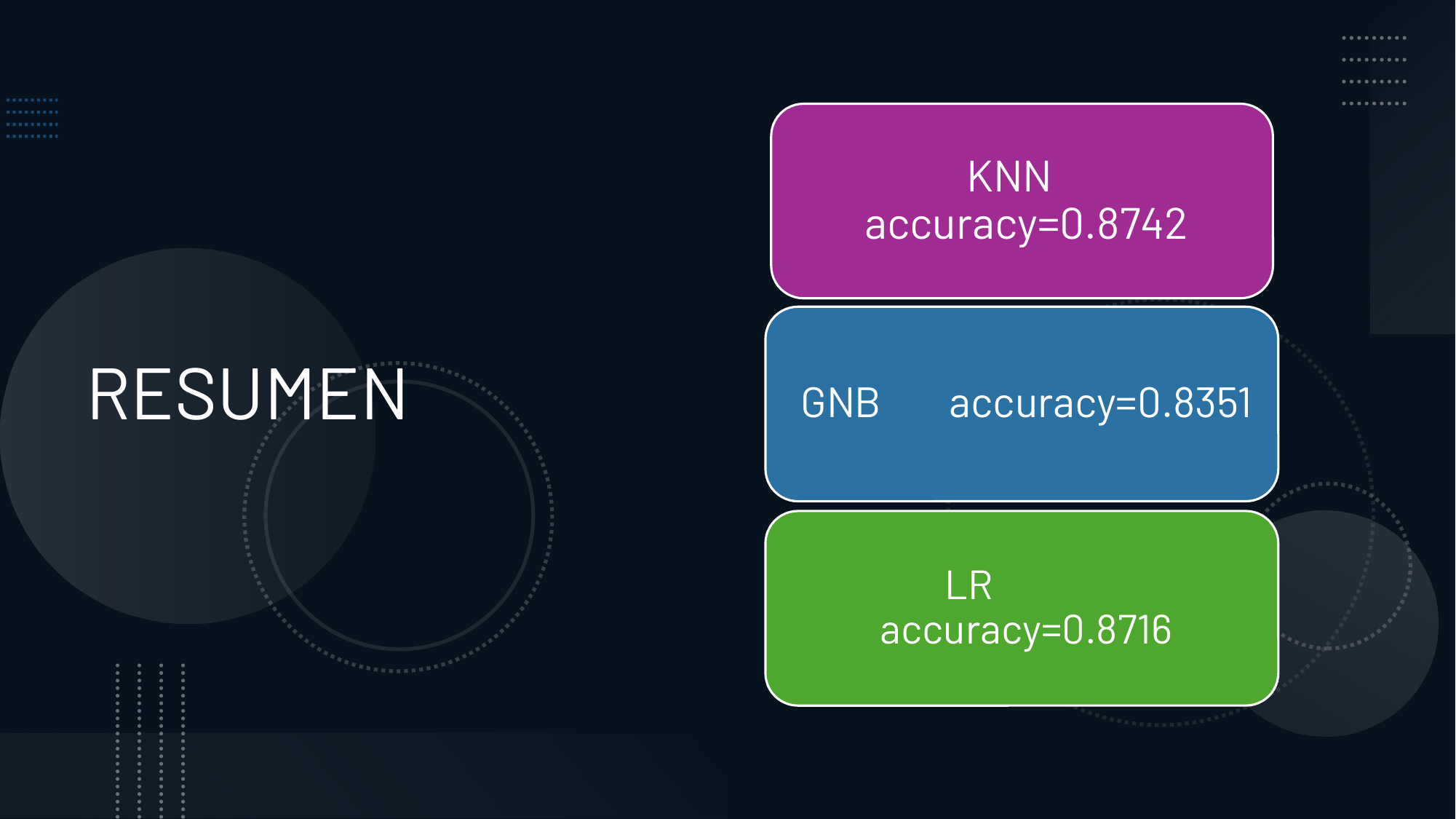

# RESUMEN
KNN     accuracy=0.8742
GNB        accuracy=0.8351
LR               accuracy=0.8716